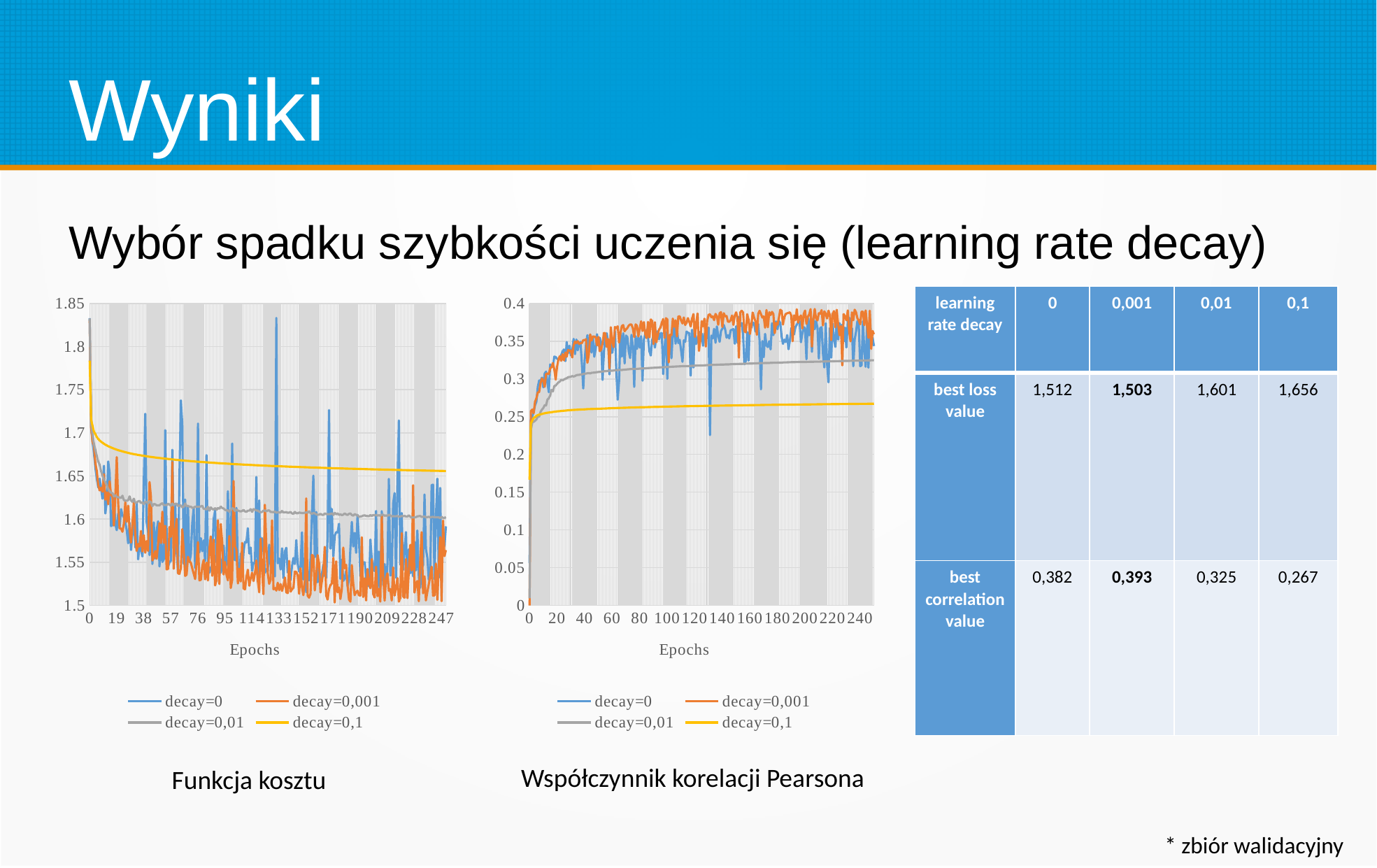

Wyniki
Wybór spadku szybkości uczenia się (learning rate decay)

### Chart

| Category | decay=0 | decay=0,001 | decay=0,01 | decay=0,1 |
|---|---|---|---|---|
| 0 | 1.83294743186907 | 1.83023887461944 | 1.83252940602665 | 1.78377631594174 |
| 1 | 1.70794167617196 | 1.70618567848887 | 1.71159281926595 | 1.71589309503497 |
| 2 | 1.69066099605735 | 1.68967854216002 | 1.69777403369492 | 1.7077205792077 |
| 3 | 1.67627048060381 | 1.68517491676297 | 1.68724158705954 | 1.70138397443166 |
| 4 | 1.66006968202732 | 1.66446016527305 | 1.67992202215744 | 1.69850304675625 |
| 5 | 1.64673374330833 | 1.65586173856909 | 1.67343324231152 | 1.69524404830991 |
| 6 | 1.63668067087744 | 1.63937558751741 | 1.66672622731536 | 1.69293431215836 |
| 7 | 1.6470164345989 | 1.63328457456757 | 1.66307587036981 | 1.69118173965816 |
| 8 | 1.63513196208393 | 1.63626415538447 | 1.65543647509804 | 1.68979039655892 |
| 9 | 1.62366632973435 | 1.63168927338002 | 1.65037779974779 | 1.68861723542517 |
| 10 | 1.66180979286668 | 1.65204764343512 | 1.64629927023507 | 1.68734836827862 |
| 11 | 1.60655853649741 | 1.62262797465185 | 1.64275979855767 | 1.6863577418208 |
| 12 | 1.62090475240369 | 1.6310089054979 | 1.63893874681014 | 1.68541958753158 |
| 13 | 1.66692882548064 | 1.61722553476135 | 1.63507399649082 | 1.68456500668255 |
| 14 | 1.65340052872911 | 1.64392185284204 | 1.63233460310224 | 1.68379248764637 |
| 15 | 1.5918715647619 | 1.6275388317001 | 1.63060683781787 | 1.68307546275558 |
| 16 | 1.59307611408496 | 1.62663869373405 | 1.63012721856191 | 1.68242273834543 |
| 17 | 1.62648600032586 | 1.59252029928155 | 1.62633496921484 | 1.6817069144928 |
| 18 | 1.59442510435689 | 1.62708820677217 | 1.62770855232061 | 1.68114133000434 |
| 19 | 1.5871262679969 | 1.67190856833796 | 1.62578652926158 | 1.68054969484797 |
| 20 | 1.60646942867923 | 1.61832945081517 | 1.62519697810752 | 1.67995594209892 |
| 21 | 1.58999847349553 | 1.58904436019198 | 1.62515547641872 | 1.67948300744758 |
| 22 | 1.61162880259305 | 1.58910211627126 | 1.62453619426096 | 1.67902620031007 |
| 23 | 1.60471793131416 | 1.5852533417006 | 1.62717403015839 | 1.67853983681441 |
| 24 | 1.6018782892417 | 1.59475058435846 | 1.62191994297315 | 1.67806322468732 |
| 25 | 1.59591010512594 | 1.61971517239619 | 1.62152856567065 | 1.67763996799726 |
| 26 | 1.58708261299522 | 1.59687757735473 | 1.62130137400215 | 1.67722218507646 |
| 27 | 1.57195875339206 | 1.61563529111463 | 1.62188203441908 | 1.67680115782526 |
| 28 | 1.59554090896633 | 1.58844466115699 | 1.62645503183358 | 1.67638516645154 |
| 29 | 1.56413898065176 | 1.57276986788096 | 1.62176210318006 | 1.6760563785291 |
| 30 | 1.58287435627032 | 1.59423672647851 | 1.62005193675276 | 1.67568482714931 |
| 31 | 1.60938024660833 | 1.62039404331633 | 1.62370990374186 | 1.67534926066659 |
| 32 | 1.56708739989262 | 1.58134509343891 | 1.61890460156007 | 1.67504277960751 |
| 33 | 1.6197496952604 | 1.56306270119363 | 1.61909490778106 | 1.67475505243946 |
| 34 | 1.55329074057588 | 1.57110246497188 | 1.62067582864065 | 1.67444804421853 |
| 35 | 1.56925725675225 | 1.56809980793836 | 1.62103564274317 | 1.6741920119953 |
| 36 | 1.56473516018309 | 1.58622791938723 | 1.61859807455764 | 1.67389783237344 |
| 37 | 1.55665033864025 | 1.56239649907492 | 1.61955506555762 | 1.67361997341002 |
| 38 | 1.64548544338493 | 1.58132208257746 | 1.6173645481277 | 1.67337938575734 |
| 39 | 1.72211600567017 | 1.56096018431684 | 1.61979030248399 | 1.67312357680051 |
| 40 | 1.59626887038144 | 1.57464818731749 | 1.62001525893267 | 1.67286900295902 |
| 41 | 1.58493878562697 | 1.56315535955005 | 1.61807601143962 | 1.67258192477876 |
| 42 | 1.55822441266348 | 1.64306826023132 | 1.62070367158585 | 1.6723104289991 |
| 43 | 1.60730443504648 | 1.62580141454037 | 1.61956463820353 | 1.67210356984715 |
| 44 | 1.54795243376186 | 1.55207488845963 | 1.61504120124487 | 1.67188890464698 |
| 45 | 1.59618656491673 | 1.55491784995401 | 1.61760402395142 | 1.671675101417 |
| 46 | 1.55424091212295 | 1.5629226904003 | 1.61726307747253 | 1.67147140146336 |
| 47 | 1.58681589544519 | 1.55402817599562 | 1.61589272171943 | 1.6712871509404 |
| 48 | 1.59741975386085 | 1.57072277596071 | 1.61605748696982 | 1.67108358851253 |
| 49 | 1.54502268948684 | 1.59534979888892 | 1.61595692313283 | 1.67086834765137 |
| 50 | 1.58282677855888 | 1.57225599722207 | 1.61760710300749 | 1.67069216009425 |
| 51 | 1.55027669622558 | 1.6086110764465 | 1.61849121569126 | 1.67049714075539 |
| 52 | 1.55321778576857 | 1.57241188542705 | 1.61624407196239 | 1.67031449666736 |
| 53 | 1.70326055581013 | 1.59218025201434 | 1.61629130299934 | 1.67010951145623 |
| 54 | 1.58357864627429 | 1.54174995647516 | 1.61622591661275 | 1.66995458033329 |
| 55 | 1.54495145825478 | 1.54202168945635 | 1.61788570260198 | 1.66977003254776 |
| 56 | 1.55007335469088 | 1.59096813195819 | 1.61679928189579 | 1.66958744572157 |
| 57 | 1.55165686413851 | 1.57944454509059 | 1.61552154482354 | 1.66940428171308 |
| 58 | 1.68039947726885 | 1.66621398086022 | 1.61811460804854 | 1.66922341310716 |
| 59 | 1.57739042383849 | 1.54241719429684 | 1.61597306105237 | 1.66904504710524 |
| 60 | 1.61769690922537 | 1.58277841664626 | 1.61780581010611 | 1.66886643075772 |
| 61 | 1.5626525397566 | 1.60041717676072 | 1.61782472598546 | 1.6686917046858 |
| 62 | 1.53722187838668 | 1.53708548135694 | 1.6151952218985 | 1.66853762695289 |
| 63 | 1.64913448300393 | 1.53654494767532 | 1.61573164891442 | 1.66837843374794 |
| 64 | 1.73768264119146 | 1.54324114760797 | 1.61588537169695 | 1.66822214848292 |
| 65 | 1.71012386136544 | 1.58832163978681 | 1.61356342775959 | 1.66806394278607 |
| 66 | 1.54792637037585 | 1.56275018676925 | 1.6142419796321 | 1.66792338614928 |
| 67 | 1.62264792726866 | 1.53416795618622 | 1.61818009405004 | 1.66778629230199 |
| 68 | 1.54354118722747 | 1.53546865063093 | 1.61499144046388 | 1.66763681711865 |
| 69 | 1.61448012705418 | 1.55632777710603 | 1.61538932839481 | 1.66751015204565 |
| 70 | 1.55016748974553 | 1.55103399986025 | 1.61435226057791 | 1.66736811177349 |
| 71 | 1.55860115734517 | 1.54949568959752 | 1.61445697099959 | 1.66722436922432 |
| 72 | 1.59577128173989 | 1.54280518219749 | 1.61303472537176 | 1.66708014770817 |
| 73 | 1.61273706068853 | 1.53674509855117 | 1.61332864771088 | 1.66693953520914 |
| 74 | 1.54325081238398 | 1.53045575213468 | 1.61447887264872 | 1.66681210498167 |
| 75 | 1.55902304607973 | 1.54951183299375 | 1.6144153099391 | 1.6666890767352 |
| 76 | 1.71071139758432 | 1.57334037433174 | 1.61439774351621 | 1.66656365821774 |
| 77 | 1.56136460587831 | 1.52895956467827 | 1.61427480356616 | 1.66643799020661 |
| 78 | 1.57782529397178 | 1.52955183160128 | 1.61477919723867 | 1.66630337936894 |
| 79 | 1.56275327075434 | 1.54498769562727 | 1.61546648650098 | 1.66617937645418 |
| 80 | 1.57535650244533 | 1.55265061237058 | 1.61187112513946 | 1.66607161563777 |
| 81 | 1.55134662807809 | 1.53008237141866 | 1.61182421601019 | 1.66595488278582 |
| 82 | 1.67422199529187 | 1.54949172575173 | 1.61117365288454 | 1.66585284218975 |
| 83 | 1.55196612826897 | 1.52881114570506 | 1.61441650781295 | 1.6657398748057 |
| 84 | 1.53785543188627 | 1.565742595455 | 1.60983763488352 | 1.66562958351503 |
| 85 | 1.54315640051307 | 1.57988657258857 | 1.61365186681304 | 1.66550934637243 |
| 86 | 1.54824357765435 | 1.53421389283788 | 1.61177181382152 | 1.66539768469218 |
| 87 | 1.5999288044151 | 1.57630696401357 | 1.6111707502996 | 1.66528802875842 |
| 88 | 1.61052031605872 | 1.52311013479997 | 1.6126418663203 | 1.66517023318516 |
| 89 | 1.55000307062196 | 1.52866339361016 | 1.61079767919913 | 1.66505060018234 |
| 90 | 1.55600761387529 | 1.59858248719395 | 1.61299274800199 | 1.66495251728601 |
| 91 | 1.580794794697 | 1.5246989490914 | 1.61202113545628 | 1.66485506852954 |
| 92 | 1.53770340054907 | 1.59428408907773 | 1.61446381674061 | 1.66476652541898 |
| 93 | 1.54527916696498 | 1.57350386193116 | 1.6129535445758 | 1.66466180319199 |
| 94 | 1.56931476437236 | 1.53575828180074 | 1.61233112439627 | 1.66456178690232 |
| 95 | 1.54187689641715 | 1.55032376892533 | 1.61070239099694 | 1.66445571010729 |
| 96 | 1.54865317773064 | 1.53544781024264 | 1.61015669194455 | 1.6643571245725 |
| 97 | 1.63236936651485 | 1.52898451191482 | 1.61005232503305 | 1.66426141685585 |
| 98 | 1.57313252967982 | 1.58036529293712 | 1.60855218249355 | 1.66415763077777 |
| 99 | 1.54236867015248 | 1.52010882637097 | 1.6105868350857 | 1.66405225992811 |
| 100 | 1.68768429500585 | 1.52931948326387 | 1.61287553046296 | 1.66396022159387 |
| 101 | 1.55428016672577 | 1.64417182656804 | 1.61208402739306 | 1.66385788111859 |
| 102 | 1.55237902853791 | 1.56844199829529 | 1.60936103401408 | 1.66376036779803 |
| 103 | 1.61300353915062 | 1.5645073237256 | 1.61105560294945 | 1.66366690881036 |
| 104 | 1.5504343984929 | 1.52537267995525 | 1.60998184629822 | 1.66357430868942 |
| 105 | 1.52932169602926 | 1.54240467038429 | 1.60931288252806 | 1.66348513709823 |
| 106 | 1.56016872998948 | 1.5276457510048 | 1.60886594079598 | 1.66339173908438 |
| 107 | 1.53491522761983 | 1.57232991404044 | 1.60939040483413 | 1.66330646099394 |
| 108 | 1.5624390167506 | 1.51966166672747 | 1.61070026251173 | 1.66321303608345 |
| 109 | 1.57349473983429 | 1.5184712898007 | 1.60888483306471 | 1.66312587303796 |
| 110 | 1.57290170842619 | 1.53272787717728 | 1.60847721810606 | 1.66305297841339 |
| 111 | 1.58941893573924 | 1.54130753781979 | 1.60976823858608 | 1.66296868886553 |
| 112 | 1.56003090975052 | 1.52268683393126 | 1.60981791301793 | 1.66288191503015 |
| 113 | 1.56700158849427 | 1.53158817046634 | 1.61155178980172 | 1.66280443160858 |
| 114 | 1.53981157795028 | 1.53785226739383 | 1.60837070323667 | 1.66272236870039 |
| 115 | 1.54926495420622 | 1.52820488662972 | 1.61171046539859 | 1.66264150683036 |
| 116 | 1.54871816796998 | 1.53717357829981 | 1.61075067045495 | 1.66255798298464 |
| 117 | 1.64890368603029 | 1.55202537723315 | 1.61000279050021 | 1.66248422298217 |
| 118 | 1.5315707180803 | 1.52830453403389 | 1.60984571665266 | 1.66241342586908 |
| 119 | 1.62174991206772 | 1.51508489903775 | 1.60857426639477 | 1.66233889146262 |
| 120 | 1.5410948949179 | 1.57719549042281 | 1.60791449445799 | 1.66225256543794 |
| 121 | 1.57787548442955 | 1.54057784187605 | 1.60835173751944 | 1.66218334177795 |
| 122 | 1.57125239259068 | 1.51287347196984 | 1.60976967524362 | 1.66210563910622 |
| 123 | 1.53772724624067 | 1.61656059209883 | 1.61007262846229 | 1.66203263780789 |
| 124 | 1.54183187778048 | 1.56866337968233 | 1.6089145372935 | 1.66195308900475 |
| 125 | 1.53993168322634 | 1.53716278958527 | 1.61003420424741 | 1.66187978204626 |
| 126 | 1.57033676423242 | 1.52494659059932 | 1.61011717738151 | 1.66180098032452 |
| 127 | 1.54728194820205 | 1.52974360569695 | 1.60824954838336 | 1.66172742362896 |
| 128 | 1.5380087383795 | 1.59855012001584 | 1.60825063307228 | 1.6616520556094 |
| 129 | 1.5491518148541 | 1.51857145657765 | 1.60789201891257 | 1.66157752649707 |
| 130 | 1.53348272214318 | 1.52009764187429 | 1.60897471942482 | 1.66151110404239 |
| 131 | 1.83315044827093 | 1.51718201869723 | 1.60727870287853 | 1.66144343028572 |
| 132 | 1.54879617666699 | 1.52616207985442 | 1.60802103914491 | 1.6613694357592 |
| 133 | 1.55433636079216 | 1.51764899842163 | 1.60761018600191 | 1.66130063240475 |
| 134 | 1.54159001923142 | 1.5246893176015 | 1.60760933230761 | 1.66123701139881 |
| 135 | 1.56617648994636 | 1.51669276101422 | 1.60944240308647 | 1.66117190462767 |
| 136 | 1.53156643238768 | 1.52245069785407 | 1.60765804387648 | 1.66110826481842 |
| 137 | 1.56263253152096 | 1.53232258135351 | 1.60791420139421 | 1.66104185240435 |
| 138 | 1.56667164462509 | 1.51512275325089 | 1.6080724657525 | 1.66097645074387 |
| 139 | 1.53796157166323 | 1.51417603457442 | 1.60734815649867 | 1.66091317896821 |
| 140 | 1.53790914994103 | 1.55159007158128 | 1.6074366986356 | 1.66084848952086 |
| 141 | 1.52920987187386 | 1.51594992722097 | 1.60823996478407 | 1.66079079167705 |
| 142 | 1.54516468923149 | 1.51841240095934 | 1.60663359027665 | 1.66072675164345 |
| 143 | 1.55482026641012 | 1.52037382892591 | 1.60614291309641 | 1.66066316270657 |
| 144 | 1.54785756951634 | 1.53921255382607 | 1.60832514167744 | 1.6606014803881 |
| 145 | 1.57561868864276 | 1.53877607561484 | 1.60684292081547 | 1.66053758171397 |
| 146 | 1.5480983959527 | 1.53501952540332 | 1.60672701707356 | 1.66047605310793 |
| 147 | 1.53911557247469 | 1.51344864644707 | 1.60760573959886 | 1.66041580434354 |
| 148 | 1.5444423441013 | 1.54290261750564 | 1.60727816744079 | 1.66035139810193 |
| 149 | 1.58465160028614 | 1.52116138713587 | 1.60703526333073 | 1.66029092680136 |
| 150 | 1.52997307913713 | 1.51175208667396 | 1.60700835038837 | 1.66023488790785 |
| 151 | 1.55477956936881 | 1.52810617500936 | 1.60743781594125 | 1.66017934891446 |
| 152 | 1.5152533825348 | 1.62407575796428 | 1.60766917677057 | 1.66012384229439 |
| 153 | 1.53919284905992 | 1.51108873286011 | 1.6074833855938 | 1.66006366935173 |
| 154 | 1.52894454820232 | 1.50888744783133 | 1.60899099833871 | 1.66000354429968 |
| 155 | 1.55338192813672 | 1.51331725365169 | 1.60700883087666 | 1.65993231087694 |
| 156 | 1.60532726491209 | 1.55840424532303 | 1.60587707467685 | 1.65987273805782 |
| 157 | 1.65048960741227 | 1.55705963780284 | 1.60713675163302 | 1.65981759095204 |
| 158 | 1.5559101169848 | 1.51729150108076 | 1.60667619734409 | 1.65975841160268 |
| 159 | 1.60831290383068 | 1.53316156854429 | 1.60558437680394 | 1.65970201970607 |
| 160 | 1.52678876016869 | 1.55818386823927 | 1.60501985436741 | 1.65964443097009 |
| 161 | 1.53824237872898 | 1.54887289840265 | 1.60507730356949 | 1.65958977390637 |
| 162 | 1.52923078662342 | 1.51497363040129 | 1.60603073532937 | 1.65953720516547 |
| 163 | 1.536516741443 | 1.52825741374778 | 1.60505596133383 | 1.65948497476232 |
| 164 | 1.54705402186599 | 1.53806246738764 | 1.60477849766574 | 1.65942811375676 |
| 165 | 1.53433609075726 | 1.56778760763258 | 1.60659202238076 | 1.65936959197534 |
| 166 | 1.53177159857299 | 1.51135725376251 | 1.60577992032291 | 1.65931937261282 |
| 167 | 1.57982563893365 | 1.50666220368263 | 1.60575343103296 | 1.65925931096868 |
| 168 | 1.72654018729483 | 1.5187802754719 | 1.60568861349192 | 1.65920200123964 |
| 169 | 1.5657164012978 | 1.52353952057572 | 1.60583087222316 | 1.65914281635274 |
| 170 | 1.61176975592476 | 1.52541335113441 | 1.60671815998764 | 1.65908948324845 |
| 171 | 1.55664050116595 | 1.55501273525436 | 1.60474939343879 | 1.65904112413502 |
| 172 | 1.58052511091071 | 1.50335154069693 | 1.60719877058538 | 1.65899137947984 |
| 173 | 1.58481145811786 | 1.55102720602609 | 1.60550866259671 | 1.65893792698369 |
| 174 | 1.58452381030097 | 1.51507681294811 | 1.60663044422241 | 1.65889015484975 |
| 175 | 1.5945710381298 | 1.52076588071323 | 1.60490112617467 | 1.65884206512864 |
| 176 | 1.53079698181931 | 1.50738267049064 | 1.60563037765458 | 1.6587951657357 |
| 177 | 1.55297099345189 | 1.51925300559929 | 1.60453772027617 | 1.65874880403204 |
| 178 | 1.52836442669171 | 1.56702438065322 | 1.60519826941614 | 1.65869924625369 |
| 179 | 1.5312203341689 | 1.54297549071027 | 1.60661690547917 | 1.65864527274176 |
| 180 | 1.53981855324545 | 1.54703315141676 | 1.60537270741416 | 1.65859831681721 |
| 181 | 1.52217711502949 | 1.52296703564019 | 1.60478196009012 | 1.65854721461223 |
| 182 | 1.52947823066623 | 1.50674012809946 | 1.60606985173704 | 1.65849990282453 |
| 183 | 1.56672804047709 | 1.50427489350072 | 1.60656087966887 | 1.65845426355715 |
| 184 | 1.5967313909847 | 1.54675101917455 | 1.60467953636915 | 1.65841384229762 |
| 185 | 1.56827593847706 | 1.52488355176554 | 1.60398632443152 | 1.65837112733939 |
| 186 | 1.58393381590013 | 1.51179909450536 | 1.60580091856157 | 1.65832446612162 |
| 187 | 1.56087746128493 | 1.51522461920139 | 1.60495740336505 | 1.65827868269559 |
| 188 | 1.60488636911128 | 1.51694212390671 | 1.60452510252967 | 1.65823324125843 |
| 189 | 1.57685235831858 | 1.51160959493998 | 1.60243837458555 | 1.65818376307465 |
| 190 | 1.53402974533754 | 1.5113156754609 | 1.60304632413259 | 1.6581387724908 |
| 191 | 1.55443670209297 | 1.57897085848969 | 1.60330699048765 | 1.65809246957028 |
| 192 | 1.54815519111627 | 1.50961563293881 | 1.60406789102987 | 1.65804469749719 |
| 193 | 1.54997542593295 | 1.53127929000844 | 1.60434429337626 | 1.6580011112584 |
| 194 | 1.53245722286064 | 1.50561215385847 | 1.60364394129509 | 1.65794870152407 |
| 195 | 1.52425215510825 | 1.54220274414804 | 1.6035721880736 | 1.65790044245152 |
| 196 | 1.52205346426591 | 1.52514876645094 | 1.60334352786106 | 1.65786067395261 |
| 197 | 1.57631994699446 | 1.51986726617983 | 1.60458837357511 | 1.65781728779557 |
| 198 | 1.55304086841205 | 1.55368253891415 | 1.60370658769359 | 1.65777239384488 |
| 199 | 1.54311581428346 | 1.5129415366405 | 1.60473996641198 | 1.65772963373438 |
| 200 | 1.53960506322129 | 1.50912880489812 | 1.60432339523932 | 1.65768842991667 |
| 201 | 1.60941201201989 | 1.54489075328209 | 1.6049618972936 | 1.65764929099372 |
| 202 | 1.51181127204768 | 1.51069523382698 | 1.604018685281 | 1.65760833922547 |
| 203 | 1.56222262663644 | 1.51892689157956 | 1.60447325348671 | 1.65756411422205 |
| 204 | 1.51925430059311 | 1.50434260328184 | 1.60394160956859 | 1.65751796513567 |
| 205 | 1.60918870082979 | 1.60479092074633 | 1.6051323851984 | 1.65747297643824 |
| 206 | 1.52365306897574 | 1.53493445804375 | 1.60506295013817 | 1.65742676704741 |
| 207 | 1.54786953541501 | 1.50549638216564 | 1.60387079146152 | 1.65738543519686 |
| 208 | 1.5251118524638 | 1.53136598412755 | 1.6042137087578 | 1.6573483637853 |
| 209 | 1.54828533680844 | 1.53716982767982 | 1.60378901954814 | 1.65730686136628 |
| 210 | 1.64666713434193 | 1.51675752111087 | 1.60506364415652 | 1.6572651499811 |
| 211 | 1.53485518064104 | 1.51883891561069 | 1.60426683952882 | 1.65722475312326 |
| 212 | 1.53529220712982 | 1.50556668789792 | 1.6031662189212 | 1.65718148635807 |
| 213 | 1.61842150180664 | 1.54395476149441 | 1.60339698309555 | 1.65713900756689 |
| 214 | 1.63016638115634 | 1.51131112134961 | 1.60326548812948 | 1.65709896572029 |
| 215 | 1.53186596115369 | 1.52005274013453 | 1.6033024419139 | 1.65705897133833 |
| 216 | 1.63793735518754 | 1.53146590700923 | 1.60370074710777 | 1.65701950083221 |
| 217 | 1.71444062531876 | 1.50430871467921 | 1.60260723640019 | 1.6569816601891 |
| 218 | 1.54719066230419 | 1.50843545306148 | 1.60287256025428 | 1.65694404555072 |
| 219 | 1.60705360774789 | 1.58374891492893 | 1.6037224498922 | 1.65690783367526 |
| 220 | 1.54090290771813 | 1.51026583655018 | 1.60315369312224 | 1.65687222660896 |
| 221 | 1.56504109880643 | 1.50888358901628 | 1.60375868026671 | 1.65683357632847 |
| 222 | 1.58498122358638 | 1.5537075611205 | 1.60294188937099 | 1.65679775859215 |
| 223 | 1.52209388083983 | 1.50840455424487 | 1.60299077284707 | 1.65675819260907 |
| 224 | 1.56511691828781 | 1.54046839083135 | 1.60429664982284 | 1.65671747719042 |
| 225 | 1.53725606504297 | 1.57001401290046 | 1.60273964639948 | 1.65668277061368 |
| 226 | 1.54804807247222 | 1.54046463461297 | 1.6018097234539 | 1.65664516625932 |
| 227 | 1.53364329194462 | 1.63932304074412 | 1.60186896560263 | 1.65660558585429 |
| 228 | 1.57367173958457 | 1.51486371079533 | 1.60192922781534 | 1.6565697505317 |
| 229 | 1.54051610168721 | 1.52503843919667 | 1.60232355060353 | 1.656531427879 |
| 230 | 1.58674607938987 | 1.528267826092 | 1.60311292013749 | 1.65649769639652 |
| 231 | 1.53268959852065 | 1.50470760849557 | 1.60346622087323 | 1.65645801388164 |
| 232 | 1.5204233101523 | 1.55286623580897 | 1.60360704379887 | 1.65642678920196 |
| 233 | 1.54344552782739 | 1.58483331893523 | 1.60247747267673 | 1.65638853275635 |
| 234 | 1.54651391597473 | 1.51392823588549 | 1.60258300466279 | 1.65635480863698 |
| 235 | 1.62863516393761 | 1.53369406001065 | 1.60323069660319 | 1.65631792464993 |
| 236 | 1.56521985024563 | 1.50572170847347 | 1.60186719590148 | 1.65628612138836 |
| 237 | 1.55529851126025 | 1.51562665645537 | 1.6022989710963 | 1.65625338739372 |
| 238 | 1.52973508384533 | 1.52430699077292 | 1.60272228924701 | 1.65621698535541 |
| 239 | 1.5339586255257 | 1.53386934433986 | 1.60191781567091 | 1.65618010185518 |
| 240 | 1.63947702208728 | 1.54476677178728 | 1.60243683746117 | 1.65614583828182 |
| 241 | 1.63993780183329 | 1.51123713911522 | 1.60259214057308 | 1.65610997417619 |
| 242 | 1.53029388806964 | 1.51142114239605 | 1.60207794770225 | 1.65607745079071 |
| 243 | 1.60198591514897 | 1.54841301226993 | 1.60210952867105 | 1.65604318764332 |
| 244 | 1.64687861484675 | 1.50638581466285 | 1.60207784230639 | 1.6560096924496 |
| 245 | 1.53183015461415 | 1.54491970312723 | 1.60206316940147 | 1.65597403165088 |
| 246 | 1.63621527957575 | 1.57906934653939 | 1.60102113714748 | 1.65594271003378 |
| 247 | 1.52197234164457 | 1.50484770648999 | 1.6025817968092 | 1.6559105408076 |
| 248 | 1.58002301884768 | 1.59826853617287 | 1.60149359751745 | 1.65587514593261 |
| 249 | 1.56878159154489 | 1.55710028178111 | 1.60142614130708 | 1.65584415900214 |
| 250 | 1.59162256771231 | 1.5640519856798 | 1.60228102093998 | 1.6558102256732 |

### Chart

| Category | decay=0 | decay=0,001 | decay=0,01 | decay=0,1 |
|---|---|---|---|---|
| 0 | 0.0560264316077984 | -0.0081354819728806 | 0.00939240372317095 | 0.166489251631142 |
| 1 | 0.245764148058849 | 0.257371974666852 | 0.232532983747533 | 0.24109104776212 |
| 2 | 0.250569984096236 | 0.259480074222992 | 0.242418354387609 | 0.244774220597841 |
| 3 | 0.256068361815656 | 0.254691560834935 | 0.243242506107059 | 0.248524361298119 |
| 4 | 0.265138136086992 | 0.269821399295129 | 0.244606997146479 | 0.249349747646092 |
| 5 | 0.270010309051408 | 0.274331621821891 | 0.246325117279644 | 0.250996337489487 |
| 6 | 0.289540003123728 | 0.282178581126068 | 0.250415553329793 | 0.252113528553474 |
| 7 | 0.297998575576414 | 0.282669554990794 | 0.250030836990866 | 0.252746618816352 |
| 8 | 0.297538481572868 | 0.294359075530199 | 0.256243824578475 | 0.253205713841183 |
| 9 | 0.301786972741316 | 0.30067980831043 | 0.259395450733948 | 0.253601628703204 |
| 10 | 0.288956497049015 | 0.297930989827106 | 0.261490111907201 | 0.254213303707886 |
| 11 | 0.30733429581581 | 0.289528648727946 | 0.265322996195997 | 0.254577452701959 |
| 12 | 0.309767586653058 | 0.306417863973858 | 0.264901492624881 | 0.254924640112716 |
| 13 | 0.295073110574115 | 0.307266518663788 | 0.272633715087263 | 0.255264154923941 |
| 14 | 0.282410753813856 | 0.306521656274065 | 0.274443975847068 | 0.255514538793188 |
| 15 | 0.319356990566419 | 0.314057384007679 | 0.278045512359321 | 0.255755134904305 |
| 16 | 0.315827582854893 | 0.315714179541518 | 0.285666792778533 | 0.255977209183925 |
| 17 | 0.317130057725935 | 0.321189845867945 | 0.28358775404657 | 0.25633884057395 |
| 18 | 0.329645955453057 | 0.312747190487269 | 0.290686454926296 | 0.256536198611646 |
| 19 | 0.32895340053569 | 0.299125544859962 | 0.291351706839265 | 0.256799983485369 |
| 20 | 0.326846363153185 | 0.316261595399359 | 0.293490040570025 | 0.257073829221506 |
| 21 | 0.325396373069304 | 0.326154060467826 | 0.295500147245318 | 0.257185674066626 |
| 22 | 0.32898805502302 | 0.330188703573498 | 0.29668636453462 | 0.257356836577956 |
| 23 | 0.331613518316688 | 0.324033265791723 | 0.298909637683383 | 0.257547176085058 |
| 24 | 0.336637329985256 | 0.332828763220126 | 0.298136157701062 | 0.257765909370687 |
| 25 | 0.339147828804588 | 0.324611184820951 | 0.299326822549606 | 0.257919843370905 |
| 26 | 0.323612706006455 | 0.335080033269933 | 0.300140705779232 | 0.258084887293542 |
| 27 | 0.348928425858494 | 0.329496891310532 | 0.301169125080838 | 0.258275468779072 |
| 28 | 0.33415393170013 | 0.33855240727761 | 0.302257163510023 | 0.258482213255213 |
| 29 | 0.344117124236439 | 0.337652715874789 | 0.302701927101569 | 0.258593137225306 |
| 30 | 0.33124632254859 | 0.337734036706673 | 0.302827270862215 | 0.258772280263073 |
| 31 | 0.337267175735168 | 0.328512994944288 | 0.303799384403374 | 0.258917324195533 |
| 32 | 0.353083253241485 | 0.344513749911993 | 0.303294397970436 | 0.259017056001577 |
| 33 | 0.332871465414625 | 0.349538518944037 | 0.30389092779695 | 0.2591091565571 |
| 34 | 0.352275192281188 | 0.347553540000263 | 0.304941078666036 | 0.259229174266973 |
| 35 | 0.337958321606644 | 0.350094821576015 | 0.305341458095464 | 0.259295979329309 |
| 36 | 0.347122410233377 | 0.346377201260444 | 0.305368349557022 | 0.259415998377929 |
| 37 | 0.349173370796298 | 0.34757105695039 | 0.306019245574156 | 0.259527799622509 |
| 38 | 0.320268888963978 | 0.347391848101063 | 0.305988953848649 | 0.259582217400508 |
| 39 | 0.28741118028159 | 0.35153926882347 | 0.306632800878706 | 0.259667273243816 |
| 40 | 0.324652503983836 | 0.351331649202665 | 0.306972336866467 | 0.259754557202457 |
| 41 | 0.346145141362048 | 0.352647304808746 | 0.307158005487073 | 0.259888616750409 |
| 42 | 0.358101155485286 | 0.321505696129105 | 0.30751610836732 | 0.260034422338343 |
| 43 | 0.336236799186197 | 0.331231446701875 | 0.307791842344526 | 0.2600748306668 |
| 44 | 0.358756221695829 | 0.359045818120986 | 0.307392538628327 | 0.260151063866491 |
| 45 | 0.334880515286483 | 0.350933239951676 | 0.308120284170566 | 0.26022169532491 |
| 46 | 0.356359860859335 | 0.356137546092165 | 0.308306817043308 | 0.260277576626655 |
| 47 | 0.329439931754983 | 0.356156431302055 | 0.308446024345341 | 0.260305856353108 |
| 48 | 0.339983544996528 | 0.355500419995442 | 0.308715731985657 | 0.260389093615803 |
| 49 | 0.359279753420656 | 0.344560484106653 | 0.309070295189764 | 0.26049225539684 |
| 50 | 0.344131594138707 | 0.355699427749138 | 0.309246124784334 | 0.260533393402985 |
| 51 | 0.354657202274474 | 0.336781560066343 | 0.309470496931022 | 0.260594580537388 |
| 52 | 0.348029045349119 | 0.339150063735359 | 0.30971265204285 | 0.260660025600634 |
| 53 | 0.298741040605863 | 0.346962052501544 | 0.309901044860428 | 0.260764636711662 |
| 54 | 0.335052997436737 | 0.360874213844978 | 0.310182078235182 | 0.260786865745167 |
| 55 | 0.357051347517857 | 0.360558193243541 | 0.310260167591665 | 0.26087040547329 |
| 56 | 0.360490281859364 | 0.342453222864437 | 0.310516643609362 | 0.260956906493431 |
| 57 | 0.351077867625257 | 0.35294984961846 | 0.310694551729559 | 0.261049923588269 |
| 58 | 0.306030477961452 | 0.31417869841523 | 0.310811149885363 | 0.261137637307353 |
| 59 | 0.34889110207801 | 0.368552621376033 | 0.310973180441785 | 0.261224187526427 |
| 60 | 0.334709169534227 | 0.350498174589589 | 0.310956109963612 | 0.261306095360614 |
| 61 | 0.347078286381386 | 0.342244964357296 | 0.311203002199462 | 0.261387810818451 |
| 62 | 0.36292249463297 | 0.3689020264812 | 0.311534955953079 | 0.261430738561308 |
| 63 | 0.311505027423408 | 0.367360871929852 | 0.311684357931323 | 0.261501961890199 |
| 64 | 0.272498955983419 | 0.369763938184293 | 0.311774025680216 | 0.261573247858734 |
| 65 | 0.297017626627907 | 0.348286430208338 | 0.311980231676009 | 0.261642271345704 |
| 66 | 0.360972150057295 | 0.361250844094265 | 0.312039722101368 | 0.261687551981152 |
| 67 | 0.32964722765776 | 0.37015489140842 | 0.311870375447519 | 0.261727397526448 |
| 68 | 0.360675098337404 | 0.371392185314386 | 0.312180924865894 | 0.261800304922356 |
| 69 | 0.320453553874618 | 0.363241356115307 | 0.312312063664547 | 0.261843924865605 |
| 70 | 0.357572076605436 | 0.365604598967015 | 0.312483078183538 | 0.261901930020195 |
| 71 | 0.355516468477589 | 0.367457707357869 | 0.312716227547741 | 0.261968319591908 |
| 72 | 0.336464480683778 | 0.370772769160268 | 0.312850336994426 | 0.26204815891064 |
| 73 | 0.32771985697588 | 0.372167708345552 | 0.313058483381548 | 0.262109623199795 |
| 74 | 0.358494033492177 | 0.372100429458238 | 0.313149062299558 | 0.262154707957996 |
| 75 | 0.343524208447347 | 0.367024405657362 | 0.313313785866245 | 0.262203931039262 |
| 76 | 0.289432680039396 | 0.355476016442102 | 0.31335178694596 | 0.262249857293881 |
| 77 | 0.356739462517304 | 0.372336670627029 | 0.313347734773323 | 0.262305794881809 |
| 78 | 0.33982182723518 | 0.370657851070454 | 0.313346791352588 | 0.262384046586026 |
| 79 | 0.355169078474935 | 0.356373960141809 | 0.313477730221624 | 0.262436136337127 |
| 80 | 0.341505279630468 | 0.366937575990171 | 0.313718772530859 | 0.262471362518649 |
| 81 | 0.356638040391689 | 0.376423190782847 | 0.313832557189215 | 0.262513100899349 |
| 82 | 0.297718640369319 | 0.363554911841051 | 0.313949860012488 | 0.262531998108515 |
| 83 | 0.352537303052428 | 0.375381728743581 | 0.314039849729912 | 0.262570651281375 |
| 84 | 0.359664333329144 | 0.359707949598447 | 0.314013954904263 | 0.262608925389309 |
| 85 | 0.365082688329169 | 0.354171942484019 | 0.314275925715642 | 0.262669486189075 |
| 86 | 0.355170692485957 | 0.375730668360509 | 0.314363755213478 | 0.26271719619491 |
| 87 | 0.336831329092801 | 0.35498501245558 | 0.314482461925426 | 0.262760475576931 |
| 88 | 0.33103645602436 | 0.378842094438668 | 0.314669748725423 | 0.262817871573344 |
| 89 | 0.351298169313248 | 0.376802918830655 | 0.314730376841889 | 0.262887019256862 |
| 90 | 0.358461299132424 | 0.346260427850554 | 0.314839513920106 | 0.262910923727794 |
| 91 | 0.341605311604772 | 0.375222285710286 | 0.315004173561649 | 0.262939700181726 |
| 92 | 0.354453828214321 | 0.34861960568983 | 0.314945274040734 | 0.262963420910653 |
| 93 | 0.363386076983899 | 0.357607236621695 | 0.315177629254435 | 0.2630107138304 |
| 94 | 0.352459044192383 | 0.365486690771707 | 0.315317470696338 | 0.263050470172202 |
| 95 | 0.360422654137312 | 0.367877943592451 | 0.315428813663656 | 0.263112377274578 |
| 96 | 0.360849086303623 | 0.374694218375112 | 0.315447410099843 | 0.26315875837295 |
| 97 | 0.306378856582748 | 0.379412767015713 | 0.31548814471733 | 0.263199615038859 |
| 98 | 0.341171569791358 | 0.354444137424032 | 0.315618203177994 | 0.263252355268623 |
| 99 | 0.361828514169892 | 0.380566476680235 | 0.315859162241539 | 0.263311527239661 |
| 100 | 0.300155098490595 | 0.378978904410854 | 0.315808566721682 | 0.263344419320485 |
| 101 | 0.356571964976616 | 0.321899055202376 | 0.315933233411291 | 0.263389115981023 |
| 102 | 0.358123227915878 | 0.358495053054119 | 0.316091785569651 | 0.26343018376383 |
| 103 | 0.327450627557108 | 0.358029297872001 | 0.3161859307866 | 0.263476493317232 |
| 104 | 0.360642178530836 | 0.379966730880396 | 0.316287442395247 | 0.263525350029794 |
| 105 | 0.370217367086317 | 0.369217861270709 | 0.316348329893845 | 0.26357701450069 |
| 106 | 0.346722172285112 | 0.377795751025446 | 0.316474480979475 | 0.263619432051824 |
| 107 | 0.368158056457289 | 0.356406327046077 | 0.316551026609127 | 0.263656764591208 |
| 108 | 0.347543903170586 | 0.382822727445073 | 0.316621024733967 | 0.263702484852748 |
| 109 | 0.351789835477252 | 0.38303094092165 | 0.316731216440157 | 0.263748473076567 |
| 110 | 0.337602820488918 | 0.377555420168691 | 0.31684032230124 | 0.263768237713589 |
| 111 | 0.322710346268901 | 0.373516593769291 | 0.316943159907858 | 0.263807799186007 |
| 112 | 0.351263257345415 | 0.381548194632109 | 0.316950042707814 | 0.263852233824953 |
| 113 | 0.349133763175159 | 0.371504293344895 | 0.316921984863378 | 0.263877540697486 |
| 114 | 0.362821959579033 | 0.374587744033233 | 0.317072124430085 | 0.263913445513184 |
| 115 | 0.361215044218037 | 0.380648098258475 | 0.316986709422393 | 0.263946828176136 |
| 116 | 0.360824228124146 | 0.37552492646857 | 0.317190319223632 | 0.263985693013564 |
| 117 | 0.304423294326308 | 0.36959497567462 | 0.317361299939274 | 0.264005398730528 |
| 118 | 0.365287639310981 | 0.380195560626925 | 0.317460309156901 | 0.26402823696975 |
| 119 | 0.315279295610006 | 0.385987707642403 | 0.317503436631606 | 0.264046046116511 |
| 120 | 0.36715031881123 | 0.355736883517854 | 0.317607569627581 | 0.264101719981009 |
| 121 | 0.346362447863394 | 0.37459514970497 | 0.317709571491278 | 0.264129739671169 |
| 122 | 0.35275119932529 | 0.386791567464091 | 0.317778082968569 | 0.264176178154986 |
| 123 | 0.362400072609179 | 0.337147636916212 | 0.31778900421901 | 0.264204173641219 |
| 124 | 0.361315247856152 | 0.351436017818022 | 0.317874118191298 | 0.264249497146981 |
| 125 | 0.359832651825691 | 0.37663558251764 | 0.317842167758892 | 0.264272414570015 |
| 126 | 0.343947984525413 | 0.36979955443927 | 0.317879474668127 | 0.264318820056774 |
| 127 | 0.359558493340118 | 0.379908167597832 | 0.318101878188105 | 0.264346343132839 |
| 128 | 0.363011613343673 | 0.342908168946558 | 0.318218092853892 | 0.26437786130226 |
| 129 | 0.354288055176878 | 0.377096956819219 | 0.318331961944554 | 0.264417765105847 |
| 130 | 0.368209644475112 | 0.385019238960262 | 0.318404679063511 | 0.264448261477011 |
| 131 | 0.225713154878191 | 0.385816806673455 | 0.318507259204839 | 0.264476405624956 |
| 132 | 0.357527706500156 | 0.381742908736769 | 0.318621943226999 | 0.264512992029959 |
| 133 | 0.353693055020357 | 0.382918709848169 | 0.318659655167899 | 0.264540490886883 |
| 134 | 0.366473265634987 | 0.377935519566518 | 0.318747465314762 | 0.264564770651812 |
| 135 | 0.348000986531049 | 0.386207255220583 | 0.318707097118274 | 0.264589855992228 |
| 136 | 0.369586096301621 | 0.383354607408542 | 0.318855262551154 | 0.264608797977139 |
| 137 | 0.357196534224588 | 0.371833199213937 | 0.318929735284 | 0.26463759111287 |
| 138 | 0.349208080628625 | 0.387077090944647 | 0.318960323450576 | 0.264664787413089 |
| 139 | 0.363426489146039 | 0.388529283377271 | 0.3190616018435 | 0.264697639171781 |
| 140 | 0.366865316798578 | 0.368867987604272 | 0.319061687492849 | 0.26473433050104 |
| 141 | 0.371573123694865 | 0.387117761321795 | 0.319105613195147 | 0.264751456537193 |
| 142 | 0.365811354685584 | 0.382939828999983 | 0.319277248557822 | 0.264786971260419 |
| 143 | 0.354707891034982 | 0.383424369122922 | 0.319326244397331 | 0.264819276658414 |
| 144 | 0.357817348410366 | 0.376019676526387 | 0.319267726601721 | 0.264840411190599 |
| 145 | 0.353729132762546 | 0.375597673800601 | 0.319384016632851 | 0.26486908350446 |
| 146 | 0.364553091339215 | 0.378072650472749 | 0.319546848368194 | 0.264895204897739 |
| 147 | 0.365296832741736 | 0.384086101167113 | 0.31961658835837 | 0.264917754302407 |
| 148 | 0.366115917031895 | 0.371639726340253 | 0.319676654657701 | 0.264949635667664 |
| 149 | 0.346653352835276 | 0.384290431822484 | 0.319753468188781 | 0.264968735229123 |
| 150 | 0.369969143862624 | 0.388340232839628 | 0.319842153297753 | 0.264992522350557 |
| 151 | 0.347757406171455 | 0.381426285942821 | 0.319866526272906 | 0.265011062103001 |
| 152 | 0.381857488245426 | 0.328211531202789 | 0.319907126620206 | 0.265029533442457 |
| 153 | 0.370451504901819 | 0.388300795406635 | 0.320020080251679 | 0.265065866109362 |
| 154 | 0.374167764624994 | 0.390344478634926 | 0.31991683572698 | 0.265098748659223 |
| 155 | 0.359372142856373 | 0.388241826970702 | 0.320129410991746 | 0.265151815185624 |
| 156 | 0.319496816582312 | 0.363211075327967 | 0.320260824659395 | 0.265177320116572 |
| 157 | 0.323985219016983 | 0.361705977600895 | 0.320269772993051 | 0.26520315736091 |
| 158 | 0.362146247035694 | 0.385773243193361 | 0.320360053218463 | 0.265226587858536 |
| 159 | 0.324185183411535 | 0.378487484043748 | 0.3204076553316 | 0.265257222531339 |
| 160 | 0.372874178619881 | 0.359635850234929 | 0.320455792578219 | 0.265284224135222 |
| 161 | 0.367894055710695 | 0.370751108257304 | 0.320499185550693 | 0.26531055088917 |
| 162 | 0.374925243422472 | 0.388051491814526 | 0.320506236119925 | 0.265323836883152 |
| 163 | 0.373599009528459 | 0.381308582377957 | 0.320603338658292 | 0.265344746247306 |
| 164 | 0.362832068940581 | 0.37660827558828 | 0.320715072174471 | 0.265377459628293 |
| 165 | 0.370632540881481 | 0.358517068405428 | 0.320727054807469 | 0.26541214931857 |
| 166 | 0.372804964787501 | 0.386282312498827 | 0.320865786945777 | 0.265430189231757 |
| 167 | 0.351235577620797 | 0.390358893253049 | 0.320917110074351 | 0.265467204568092 |
| 168 | 0.286247310337514 | 0.385849838813024 | 0.320999506360843 | 0.265504454032933 |
| 169 | 0.350276493216851 | 0.381305857968001 | 0.321026598451817 | 0.265547684378134 |
| 170 | 0.328880398461501 | 0.382940819946219 | 0.32101705455853 | 0.265579784750147 |
| 171 | 0.35976785474617 | 0.367888960152514 | 0.321201488002944 | 0.265601762586129 |
| 172 | 0.344668223974715 | 0.391402218553592 | 0.32108586594546 | 0.265618898936715 |
| 173 | 0.342264419614568 | 0.368527521811437 | 0.321246607532423 | 0.265651687302718 |
| 174 | 0.350139518365864 | 0.388463318408782 | 0.321192316372459 | 0.265668243610962 |
| 175 | 0.339092612433883 | 0.38472391753978 | 0.321384061989338 | 0.265686774174737 |
| 176 | 0.37388047869562 | 0.388848499323166 | 0.321385859682463 | 0.265703805129463 |
| 177 | 0.357973373289191 | 0.386133760472473 | 0.321496049745646 | 0.265712007203231 |
| 178 | 0.375467638448527 | 0.360717180098971 | 0.321533722802045 | 0.265738576878814 |
| 179 | 0.375948827445598 | 0.37423247150647 | 0.321454667874658 | 0.265768832701575 |
| 180 | 0.366007674525379 | 0.371990919265289 | 0.321579039766205 | 0.265782571709113 |
| 181 | 0.377087389802129 | 0.380954601650277 | 0.321677908019912 | 0.265814452344145 |
| 182 | 0.374354148136224 | 0.391705532412312 | 0.321634211790932 | 0.265829304823649 |
| 183 | 0.356042120638034 | 0.390310633784961 | 0.321627257885283 | 0.265847453023171 |
| 184 | 0.346512399762184 | 0.372141416018687 | 0.321874063163463 | 0.265856336823162 |
| 185 | 0.352133723166963 | 0.3820401347219 | 0.321970186530478 | 0.265870491024667 |
| 186 | 0.348924994985931 | 0.386216090643144 | 0.321920878489203 | 0.265893880903507 |
| 187 | 0.358177228537428 | 0.387012491425791 | 0.322061296900417 | 0.265911639284393 |
| 188 | 0.339380266214281 | 0.387560654228107 | 0.32211959994892 | 0.265933265942831 |
| 189 | 0.350930206899803 | 0.388308476190776 | 0.322209137322161 | 0.265962035696137 |
| 190 | 0.367516882143317 | 0.38399843028031 | 0.322286762377021 | 0.265989487575231 |
| 191 | 0.360530208239085 | 0.349990208380802 | 0.32233986013577 | 0.266012773153549 |
| 192 | 0.358973965223739 | 0.384343729784684 | 0.322324132572454 | 0.266037054242011 |
| 193 | 0.369089182692562 | 0.377972481459485 | 0.322346960755864 | 0.266055244794605 |
| 194 | 0.371841534082228 | 0.392390413756514 | 0.322394436540014 | 0.266091165614408 |
| 195 | 0.37579030744758 | 0.374653901568233 | 0.322479856811414 | 0.266119615042191 |
| 196 | 0.376920232181344 | 0.381908458401318 | 0.322536012358419 | 0.266130690552739 |
| 197 | 0.348713139038782 | 0.384146222598459 | 0.322458002140109 | 0.26615632797395 |
| 198 | 0.359966891298128 | 0.366949631645704 | 0.32254205110914 | 0.266177458839796 |
| 199 | 0.368666242342204 | 0.385839213608113 | 0.322494887100792 | 0.266196107882635 |
| 200 | 0.36748360294417 | 0.390598713469298 | 0.322580760994269 | 0.266216322893753 |
| 201 | 0.326115660882835 | 0.372981266837877 | 0.322525342883596 | 0.266231958326969 |
| 202 | 0.381517806060463 | 0.382478871048561 | 0.322691259577665 | 0.266248428955438 |
| 203 | 0.357827284221688 | 0.385395745824282 | 0.322699053242475 | 0.266270695382566 |
| 204 | 0.379985470805866 | 0.392511187097501 | 0.32275179410358 | 0.266294899097567 |
| 205 | 0.335951725733164 | 0.342863612086143 | 0.322684715450144 | 0.266324928793875 |
| 206 | 0.38062756480825 | 0.378352055353677 | 0.322743371897293 | 0.266360522898683 |
| 207 | 0.365916885941414 | 0.392717215519221 | 0.322894397349063 | 0.26639009900334 |
| 208 | 0.376925469114197 | 0.379976781048051 | 0.322887429173592 | 0.266404877060709 |
| 209 | 0.367707389602252 | 0.377531179166558 | 0.322935033264423 | 0.266431802964563 |
| 210 | 0.326990419471063 | 0.387224655847515 | 0.322888983823378 | 0.266453131325942 |
| 211 | 0.367539516208487 | 0.386511279953688 | 0.322984605555999 | 0.266477119807018 |
| 212 | 0.368541959051333 | 0.391271322341887 | 0.323149533798768 | 0.26649718503066 |
| 213 | 0.333326292393948 | 0.370992973971695 | 0.323155638543606 | 0.266524655378369 |
| 214 | 0.315279520504203 | 0.38950156118871 | 0.323201349555624 | 0.266551079434847 |
| 215 | 0.373699536276082 | 0.386303972625927 | 0.323259931063396 | 0.266574270783668 |
| 216 | 0.319350953899883 | 0.38015262384753 | 0.32326943987544 | 0.266593399341158 |
| 217 | 0.295565669164784 | 0.390480967307954 | 0.323400225062465 | 0.266608762309038 |
| 218 | 0.367565733489484 | 0.384925152526454 | 0.323405408688867 | 0.266623573865496 |
| 219 | 0.328288890029655 | 0.351511114832696 | 0.323371179588234 | 0.266641272824293 |
| 220 | 0.373256248165722 | 0.386420968967533 | 0.323429748225784 | 0.266656663419033 |
| 221 | 0.353030936489183 | 0.389967322075713 | 0.323427887276887 | 0.26667892823358 |
| 222 | 0.342524474831854 | 0.368466461599329 | 0.323557315127103 | 0.266697006544451 |
| 223 | 0.380601172303593 | 0.391680879517438 | 0.323581775638021 | 0.266718326325681 |
| 224 | 0.352203535738497 | 0.372710907638772 | 0.323511450402647 | 0.266735579360194 |
| 225 | 0.373899985905384 | 0.357974228626492 | 0.323700217612852 | 0.266745316215532 |
| 226 | 0.366436561192098 | 0.37006154846573 | 0.323761705721806 | 0.266759942142619 |
| 227 | 0.372038885563109 | 0.317991019618821 | 0.323813701631342 | 0.266781843822181 |
| 228 | 0.349438213264534 | 0.385897437031625 | 0.323861769415274 | 0.266801546336802 |
| 229 | 0.36815142633052 | 0.382997871723145 | 0.323910651065793 | 0.266820263625286 |
| 230 | 0.34173828857842 | 0.377782103052669 | 0.323899896884828 | 0.266834796479066 |
| 231 | 0.377042306966474 | 0.390907618754855 | 0.32392631805083 | 0.26685810931913 |
| 232 | 0.381352681904316 | 0.363451224571591 | 0.323934388318921 | 0.26686545039635 |
| 233 | 0.360544909440235 | 0.349835217638001 | 0.324079009450899 | 0.266887739399612 |
| 234 | 0.367233961546767 | 0.388236013859616 | 0.324116590316347 | 0.266904445495332 |
| 235 | 0.316765706292094 | 0.377732546308808 | 0.324102405019412 | 0.266918474676172 |
| 236 | 0.352133924313623 | 0.391763459090495 | 0.324250535005936 | 0.266935325082678 |
| 237 | 0.362819982919843 | 0.388366256367496 | 0.324261355515704 | 0.266955694506033 |
| 238 | 0.376661830042137 | 0.380317146480539 | 0.32425670860494 | 0.266976157550363 |
| 239 | 0.371519574527536 | 0.377595625494498 | 0.324346696801061 | 0.267004051246224 |
| 240 | 0.316933336642519 | 0.372496485329818 | 0.32435696456066 | 0.267024917648786 |
| 241 | 0.318004888515194 | 0.389164939256515 | 0.324383497359863 | 0.267038498258274 |
| 242 | 0.376563078746192 | 0.389163212790788 | 0.324475406991881 | 0.267052819224995 |
| 243 | 0.33691213155596 | 0.371262453796913 | 0.324542545736779 | 0.26707894139414 |
| 244 | 0.316101485769197 | 0.390720212836847 | 0.324543615638631 | 0.267096858538189 |
| 245 | 0.373391235830103 | 0.370339909596002 | 0.324561131706403 | 0.267113569349948 |
| 246 | 0.314912200088157 | 0.354414667034709 | 0.324661382398415 | 0.267123378680152 |
| 247 | 0.381013680441517 | 0.390481002876014 | 0.324606940446914 | 0.267141674780736 |
| 248 | 0.352232351815475 | 0.339843715785899 | 0.324747106534842 | 0.267164133652672 |
| 249 | 0.354395348633838 | 0.363504192669699 | 0.324798177157572 | 0.267173978946475 |
| 250 | 0.343609704205793 | 0.359215477706827 | 0.324741559530046 | 0.26719373327667 |
| learning rate decay | 0 | 0,001 | 0,01 | 0,1 |
| --- | --- | --- | --- | --- |
| best loss value | 1,512 | 1,503 | 1,601 | 1,656 |
| best correlation value | 0,382 | 0,393 | 0,325 | 0,267 |
Współczynnik korelacji Pearsona
Funkcja kosztu
* zbiór walidacyjny